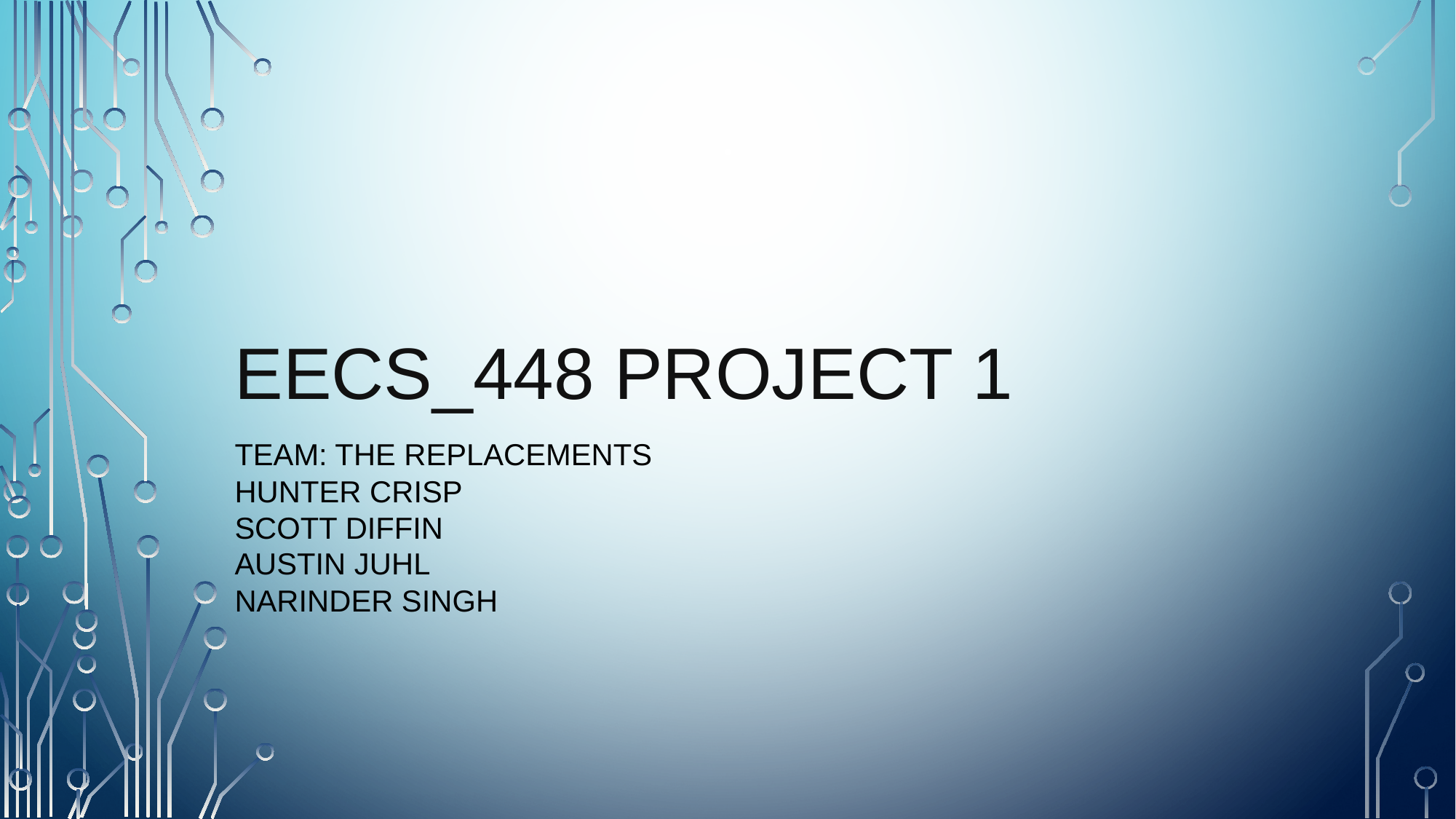

EECS_448 Project 1
Team: The Replacements
Hunter crisp
Scott diffin
Austin juhl
Narinder singh